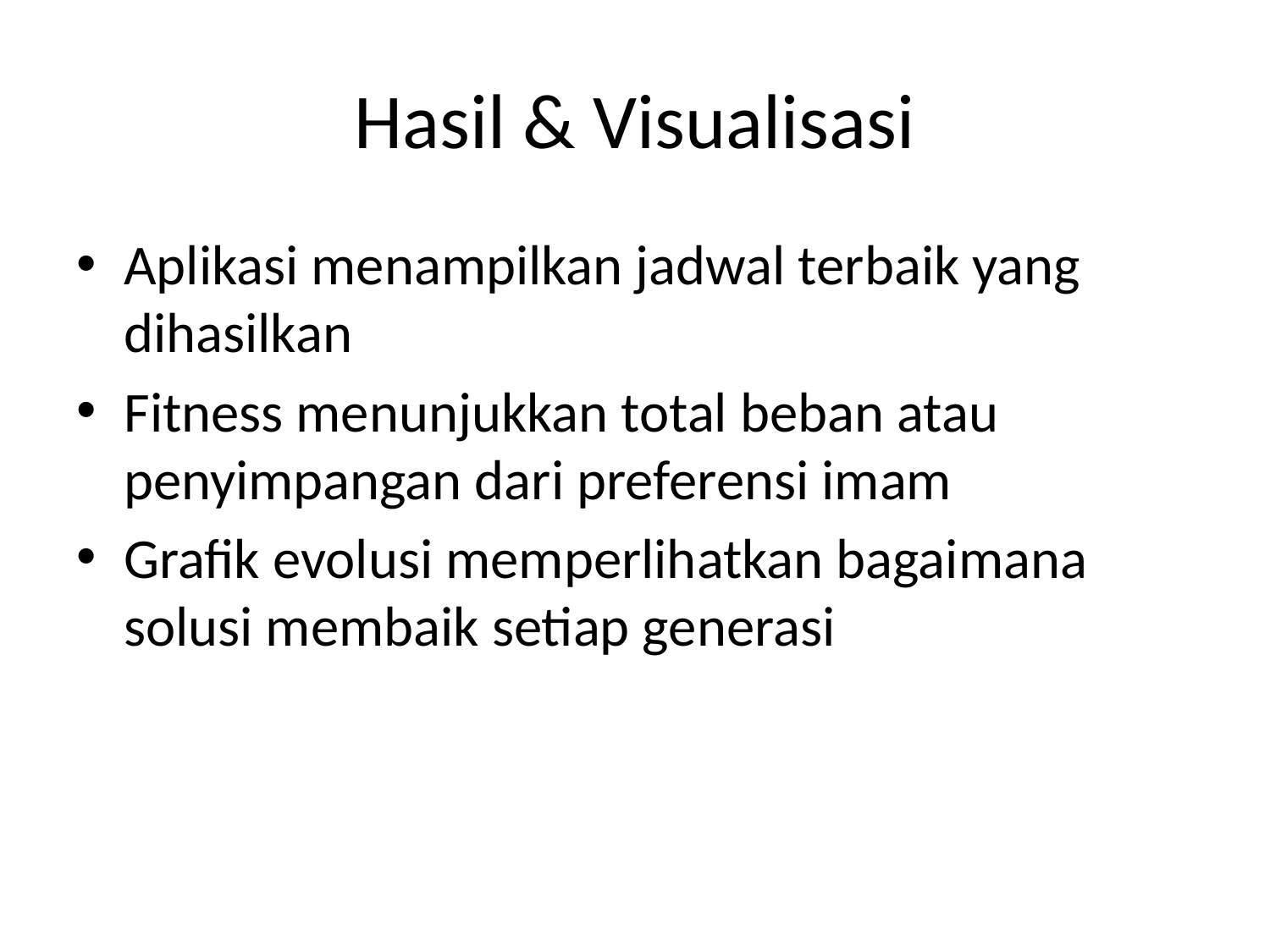

# Hasil & Visualisasi
Aplikasi menampilkan jadwal terbaik yang dihasilkan
Fitness menunjukkan total beban atau penyimpangan dari preferensi imam
Grafik evolusi memperlihatkan bagaimana solusi membaik setiap generasi